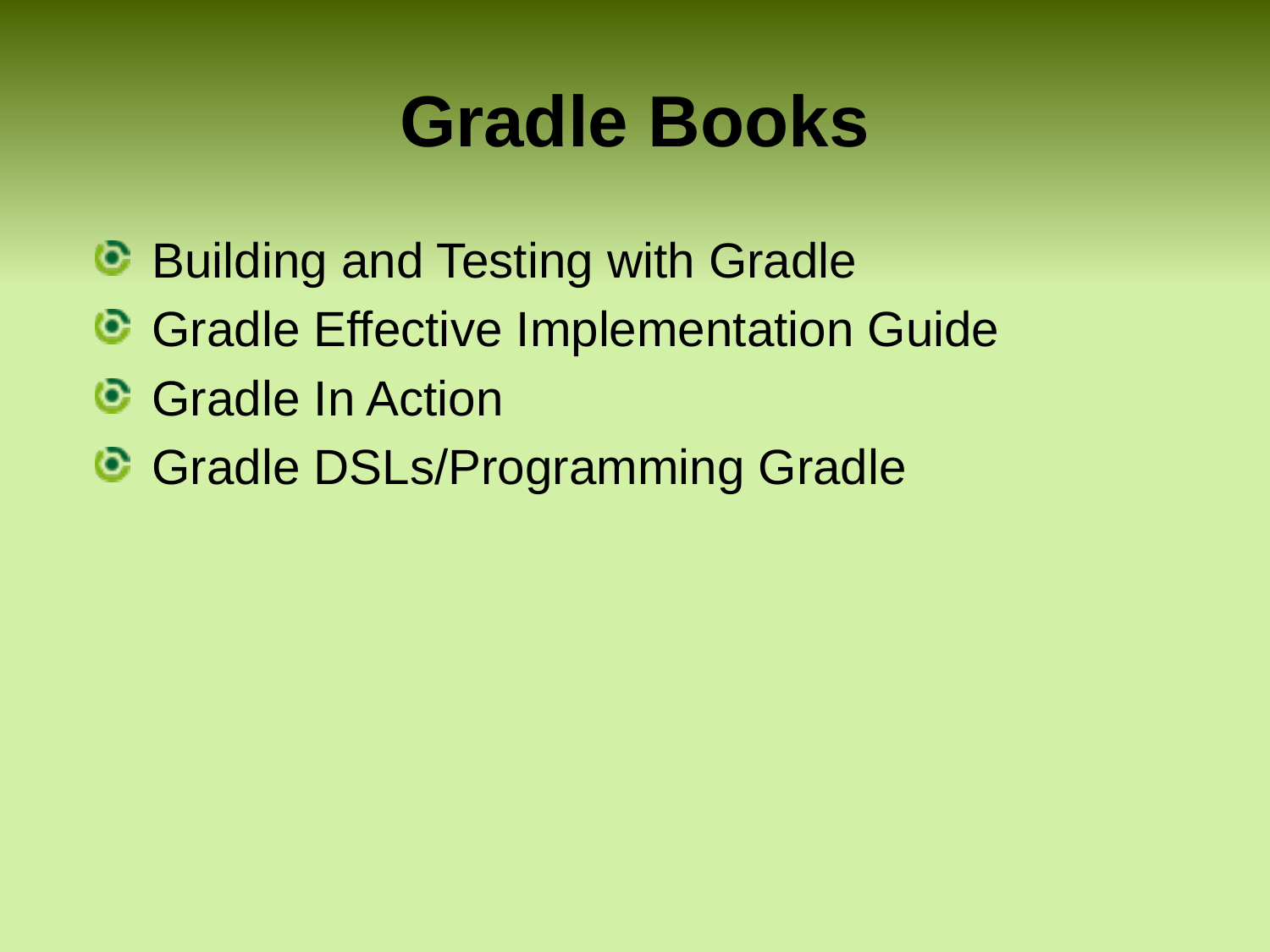

# Gradle Books
Building and Testing with Gradle
Gradle Effective Implementation Guide
Gradle In Action
Gradle DSLs/Programming Gradle